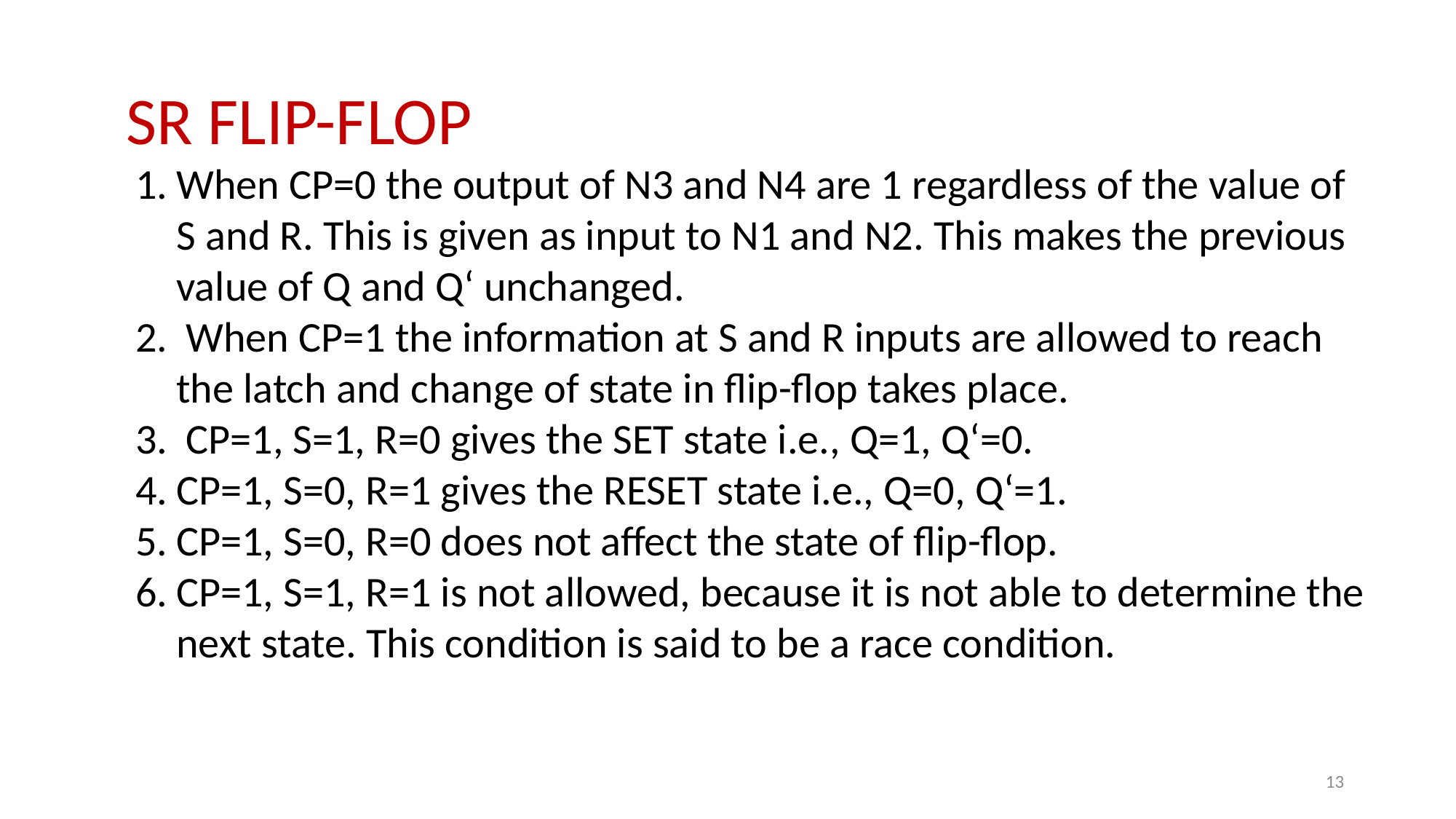

# SR FLIP-FLOP
When CP=0 the output of N3 and N4 are 1 regardless of the value of S and R. This is given as input to N1 and N2. This makes the previous value of Q and Q‘ unchanged.
 When CP=1 the information at S and R inputs are allowed to reach the latch and change of state in flip-flop takes place.
 CP=1, S=1, R=0 gives the SET state i.e., Q=1, Q‘=0.
CP=1, S=0, R=1 gives the RESET state i.e., Q=0, Q‘=1.
CP=1, S=0, R=0 does not affect the state of flip-flop.
CP=1, S=1, R=1 is not allowed, because it is not able to determine the next state. This condition is said to be a race condition.
13